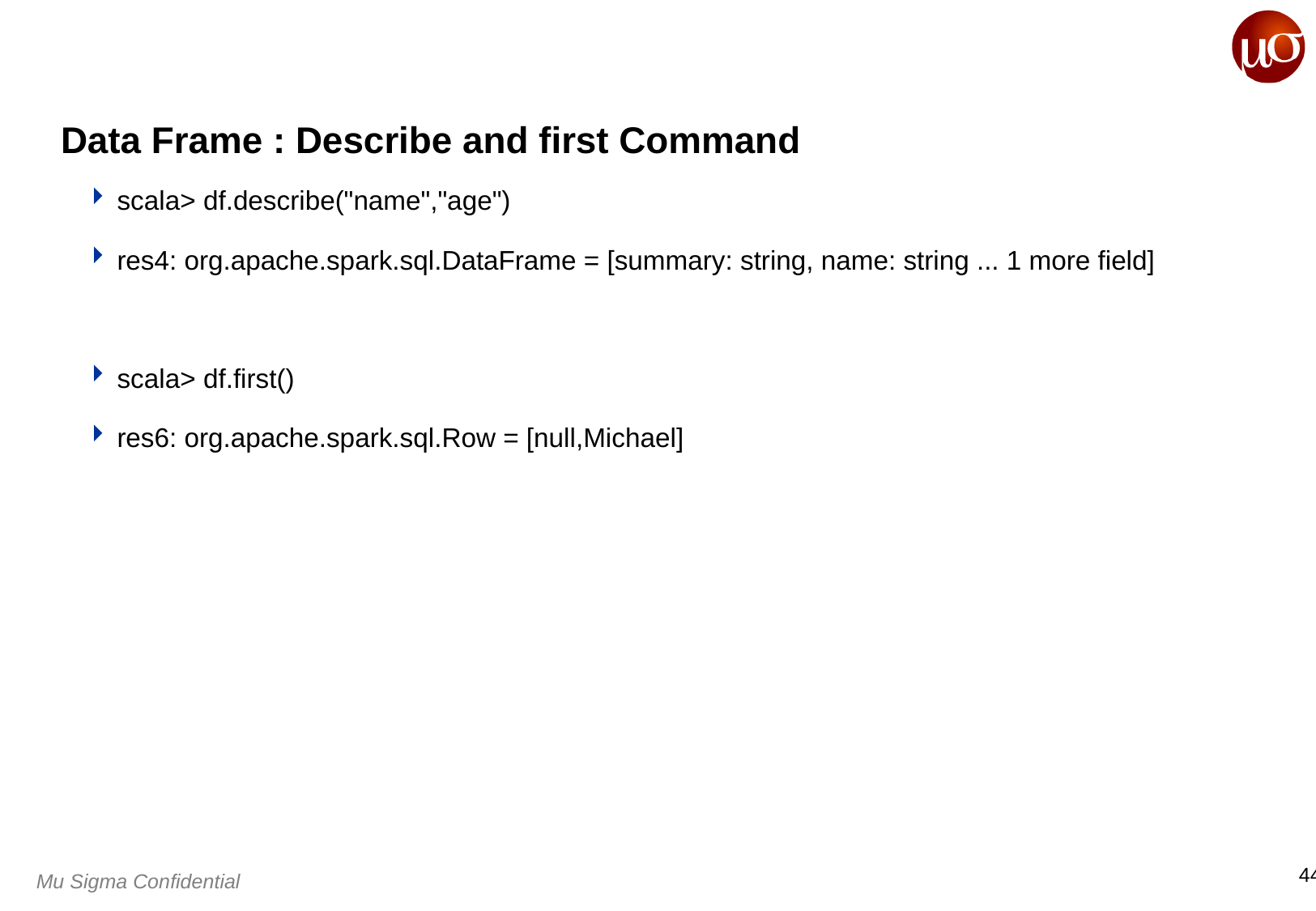

# Data Frame : Describe and first Command
scala> df.describe("name","age")
res4: org.apache.spark.sql.DataFrame = [summary: string, name: string ... 1 more field]

scala> df.first()
res6: org.apache.spark.sql.Row = [null,Michael]